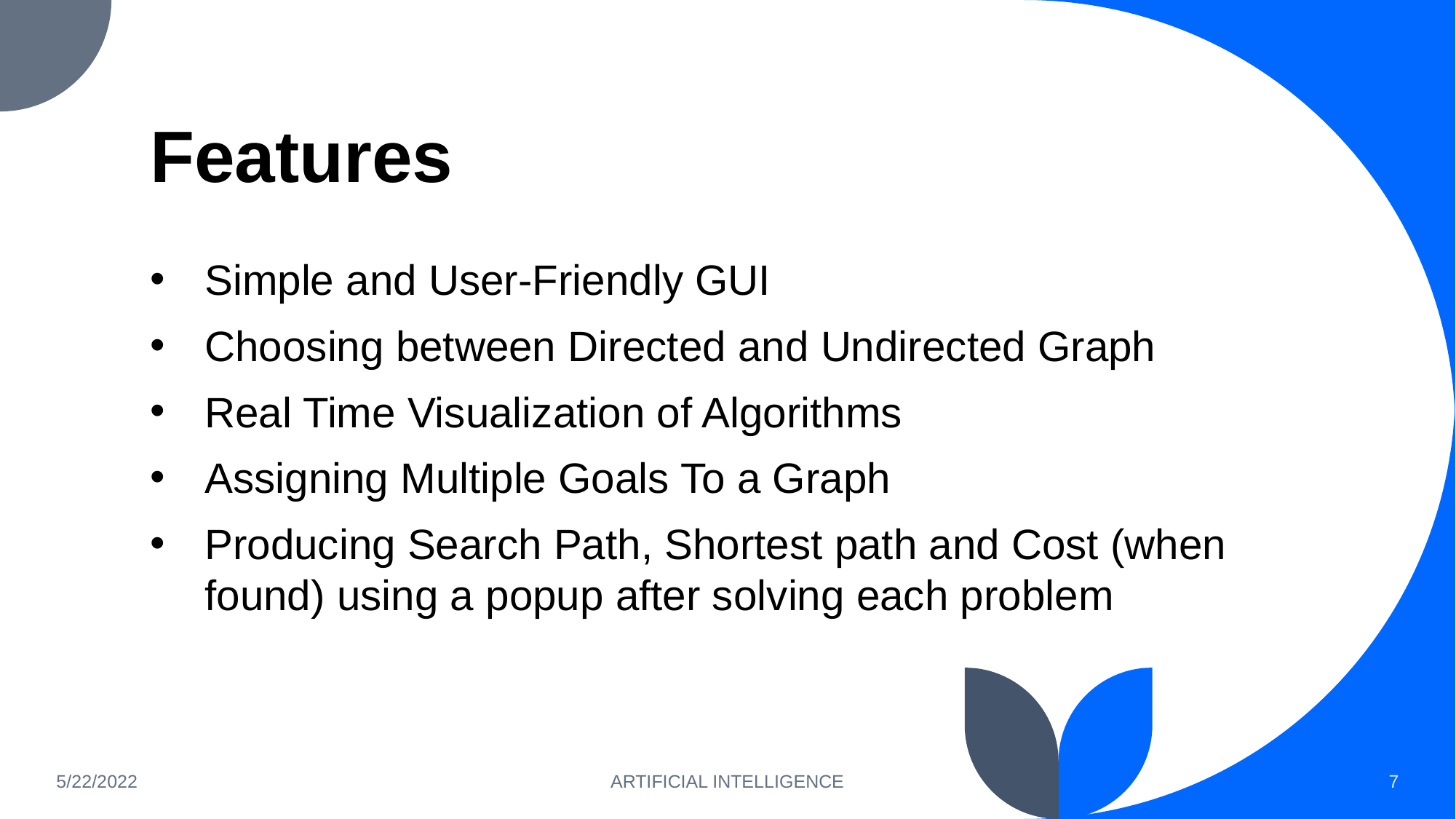

# Features
Simple and User-Friendly GUI
Choosing between Directed and Undirected Graph
Real Time Visualization of Algorithms
Assigning Multiple Goals To a Graph
Producing Search Path, Shortest path and Cost (when found) using a popup after solving each problem
5/22/2022
ARTIFICIAL INTELLIGENCE
7